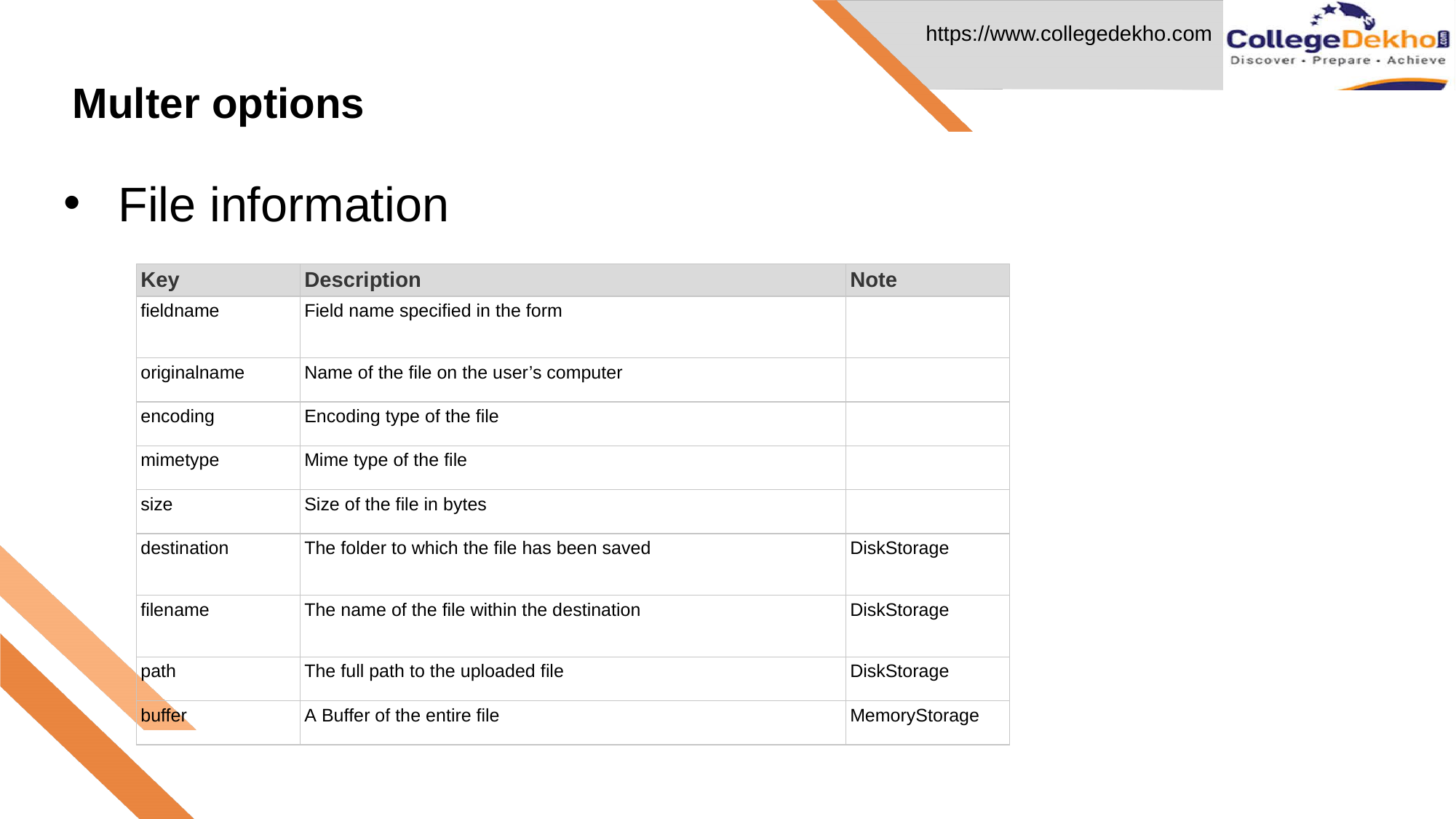

# Multer options
File information

| Key | Description | Note |
| --- | --- | --- |
| fieldname | Field name specified in the form |  |
| originalname | Name of the file on the user’s computer |  |
| encoding | Encoding type of the file |  |
| mimetype | Mime type of the file |  |
| size | Size of the file in bytes |  |
| destination | The folder to which the file has been saved | DiskStorage |
| filename | The name of the file within the destination | DiskStorage |
| path | The full path to the uploaded file | DiskStorage |
| buffer | A Buffer of the entire file | MemoryStorage |